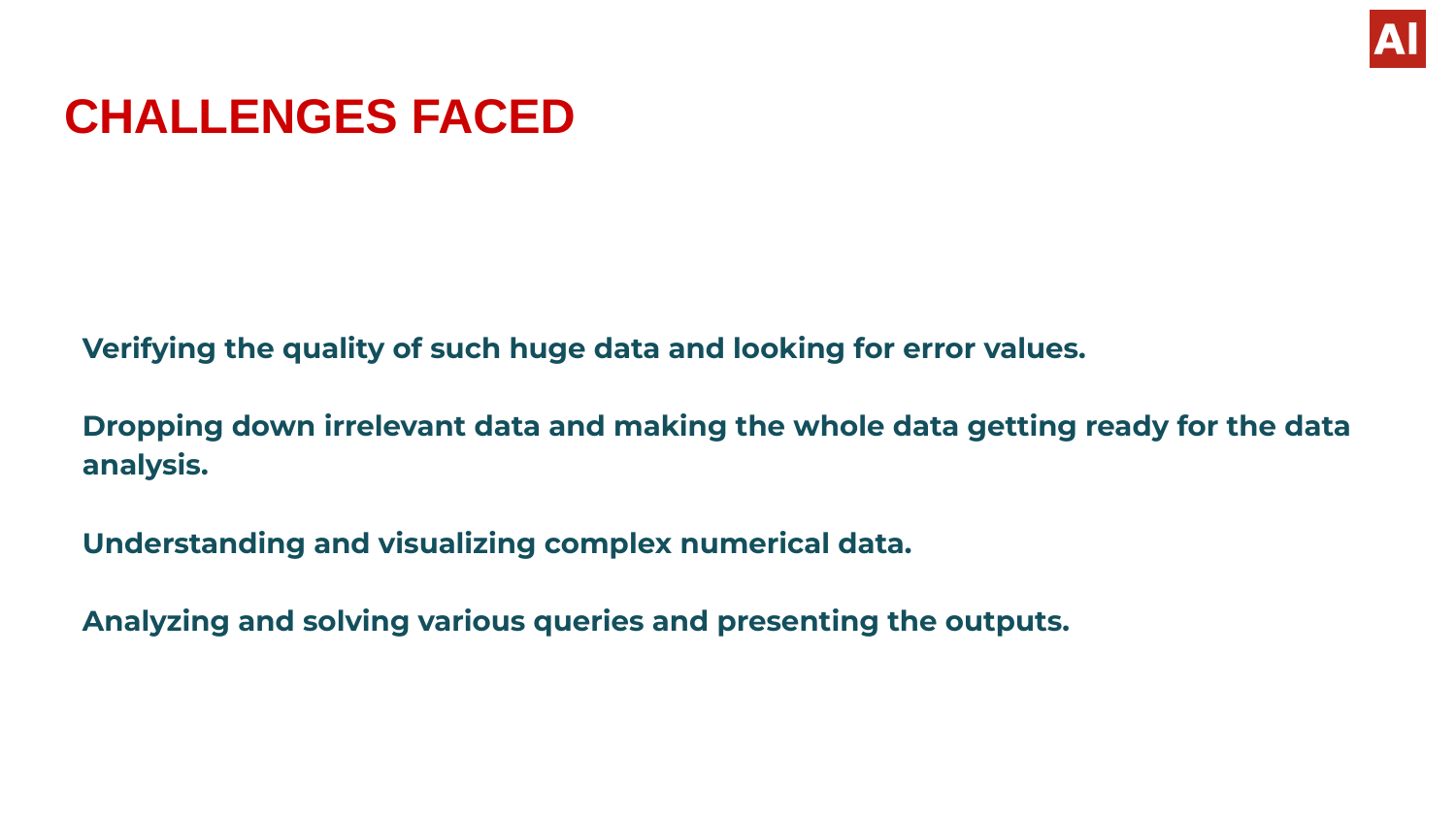

# CHALLENGES FACED

Verifying the quality of such huge data and looking for error values.

Dropping down irrelevant data and making the whole data getting ready for the data analysis.

Understanding and visualizing complex numerical data.

Analyzing and solving various queries and presenting the outputs.